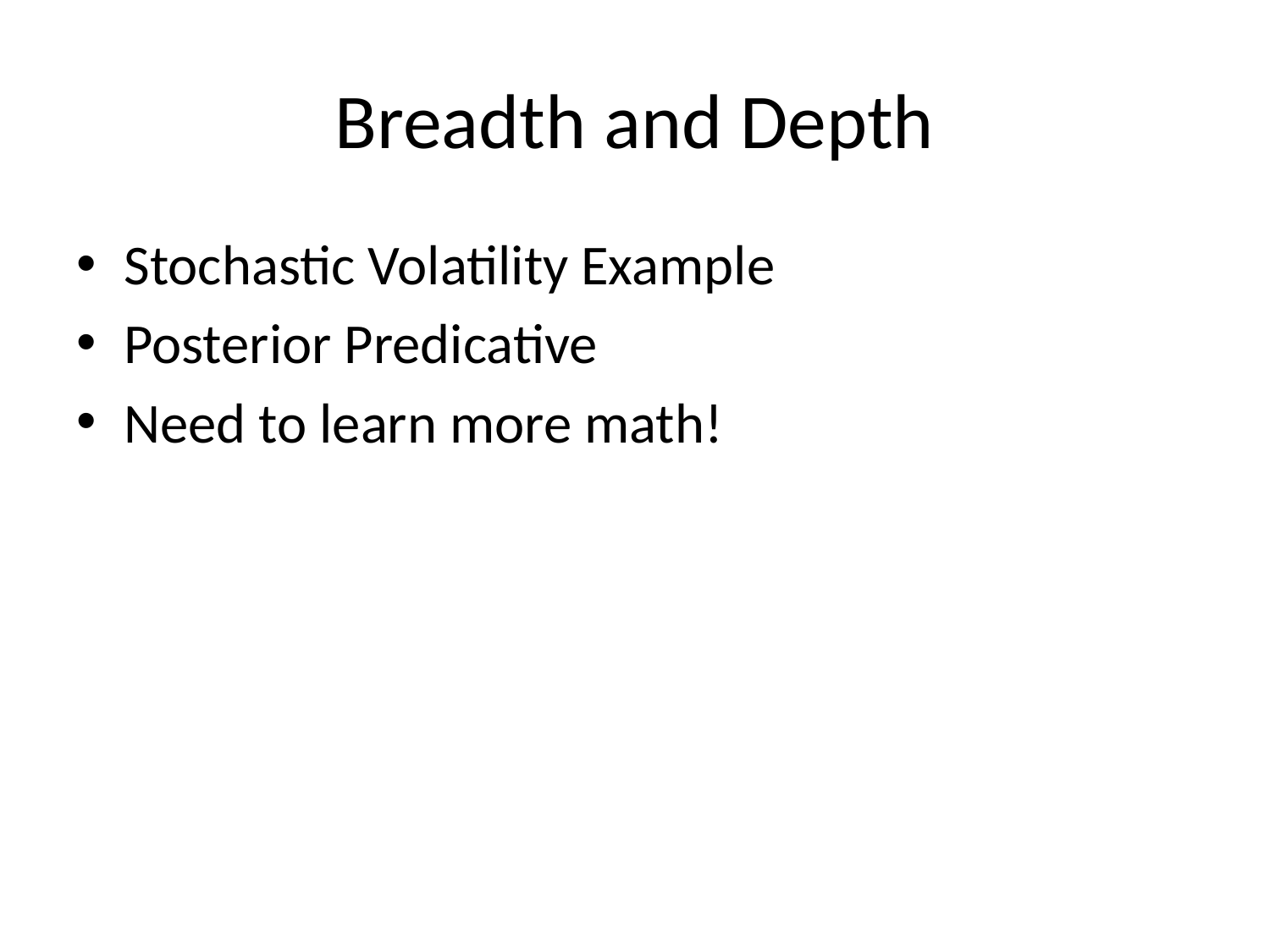

# Breadth and Depth
Stochastic Volatility Example
Posterior Predicative
Need to learn more math!